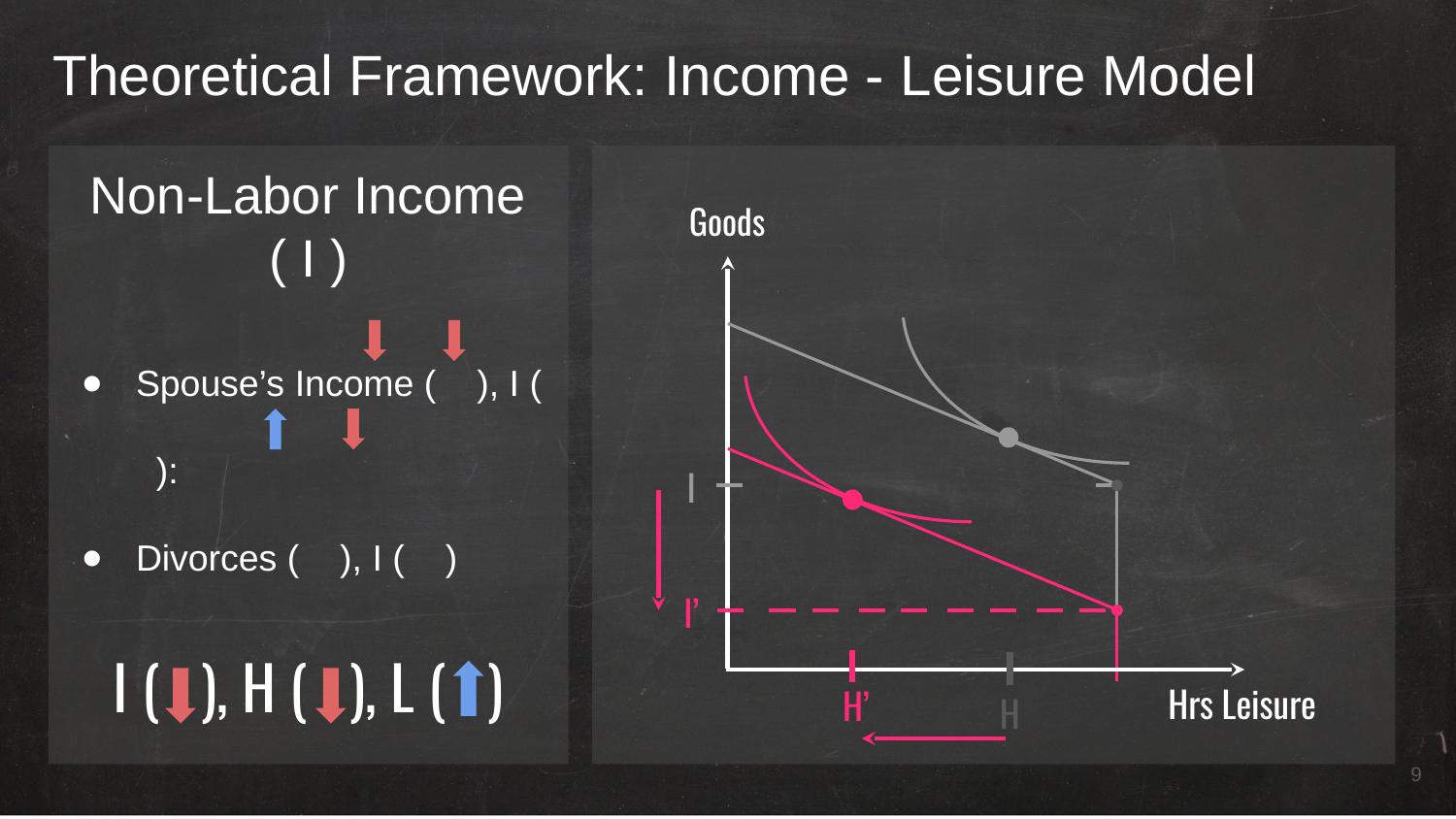

# Theoretical Framework: Income - Leisure Model

I

I’

H
H’

Non-Labor Income ( I )

Goods
Spouse’s Income (    ), I (    ):
Divorces (    ), I (    )

I (   ), H (   ), L (   )

Hrs Leisure
9